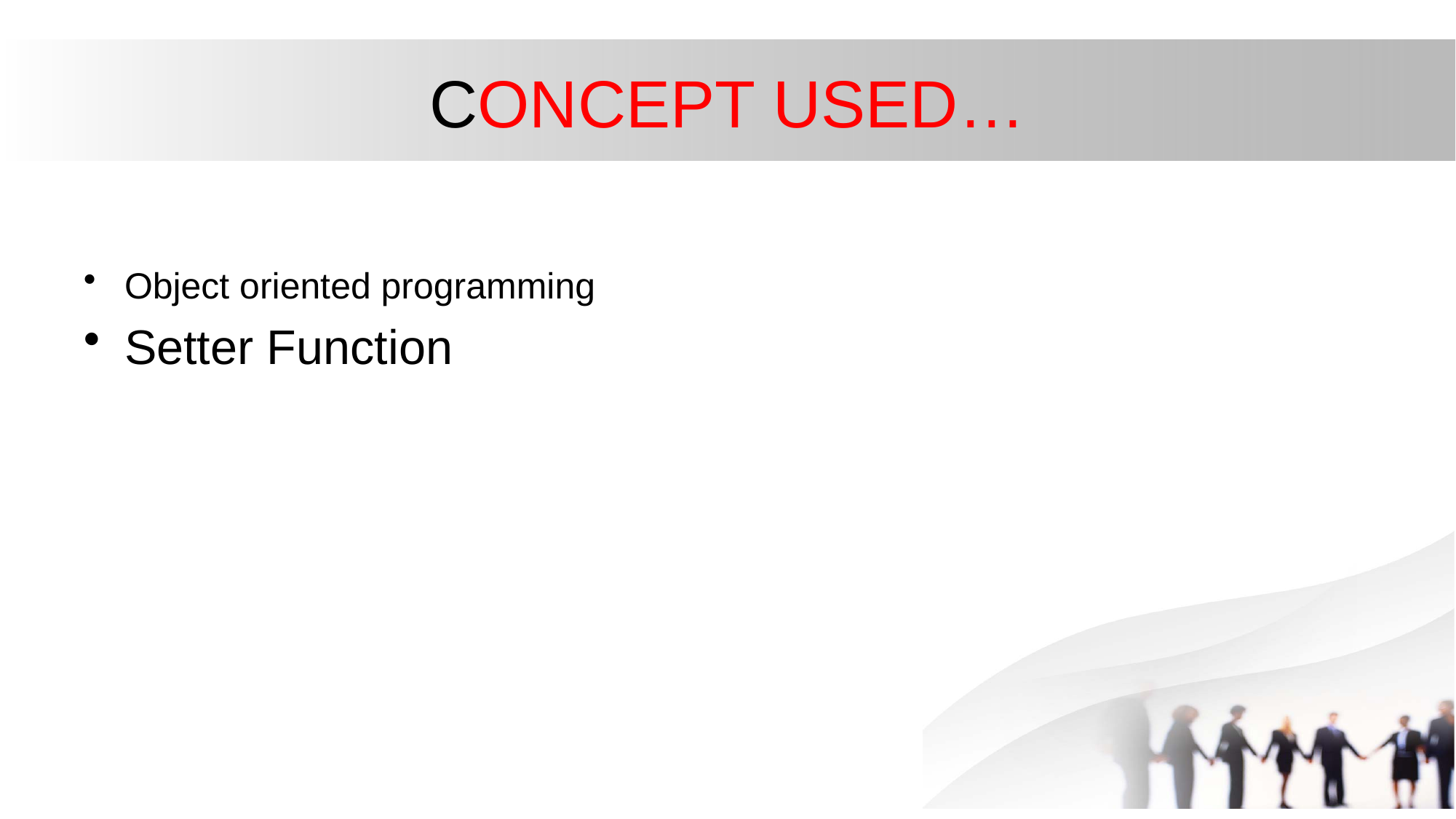

Object oriented programming
Setter Function
# CONCEPT USED…